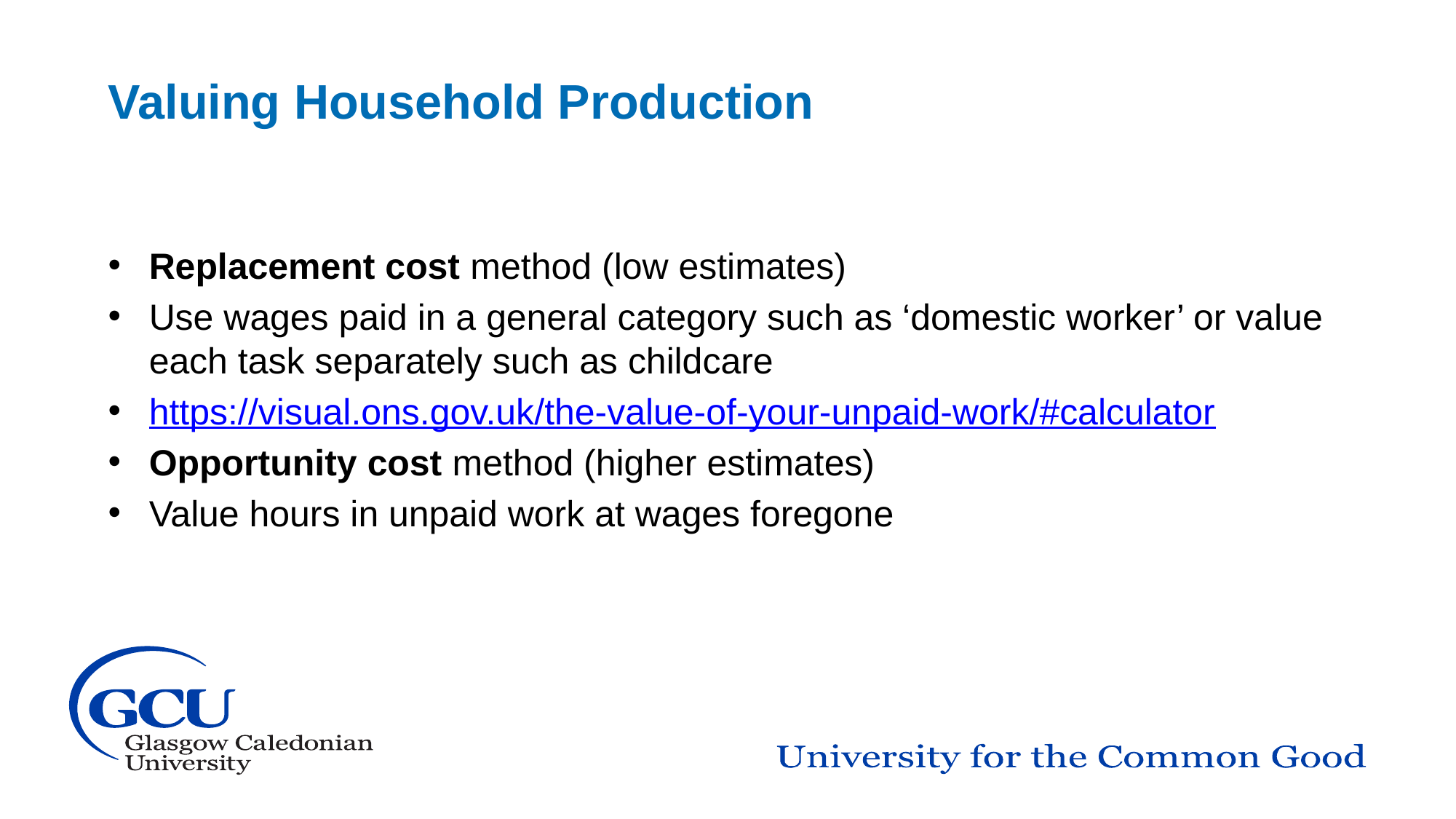

Valuing Household Production
Replacement cost method (low estimates)
Use wages paid in a general category such as ‘domestic worker’ or value each task separately such as childcare
https://visual.ons.gov.uk/the-value-of-your-unpaid-work/#calculator
Opportunity cost method (higher estimates)
Value hours in unpaid work at wages foregone